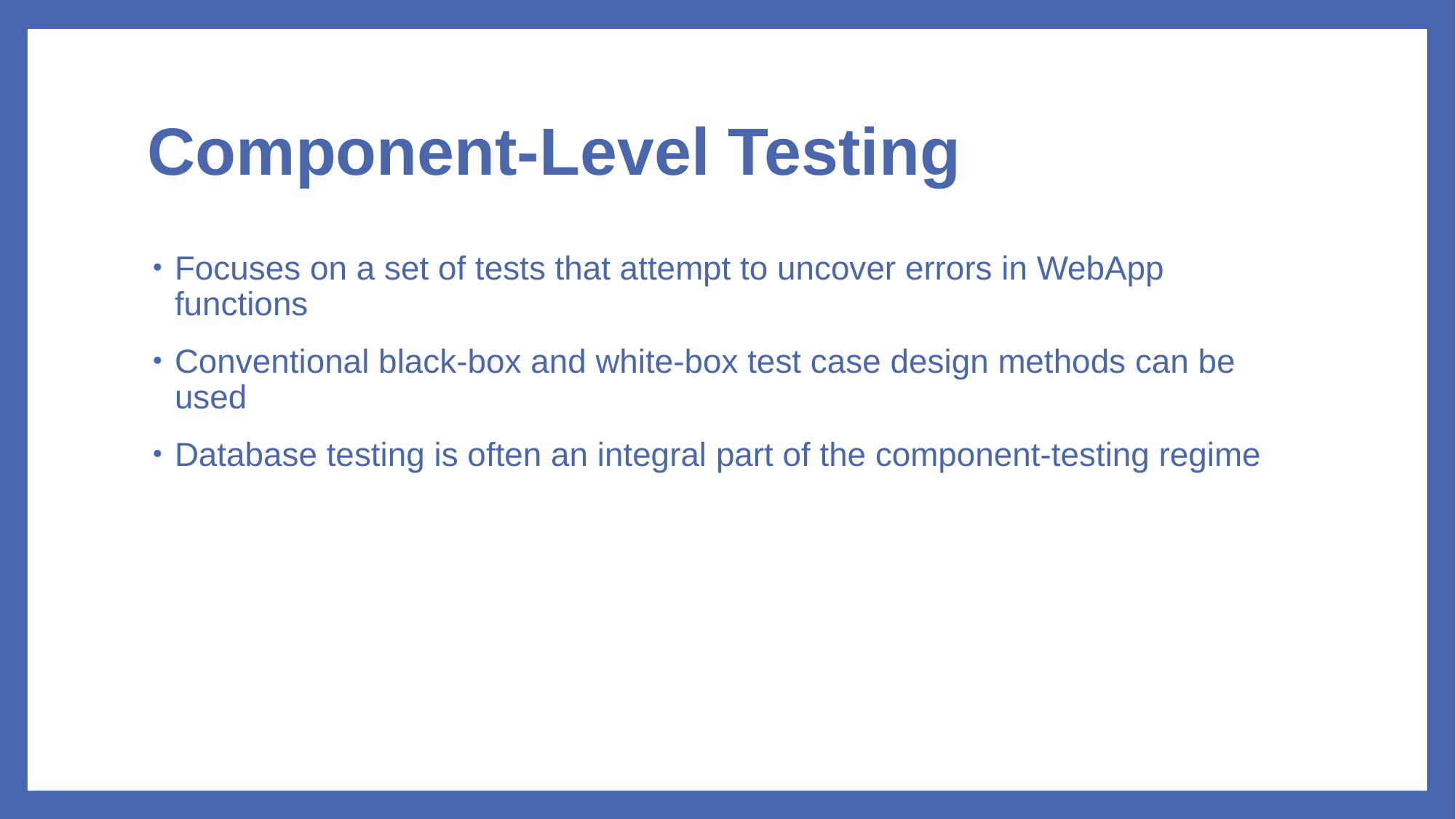

# Component-Level Testing
Focuses on a set of tests that attempt to uncover errors in WebApp functions
Conventional black-box and white-box test case design methods can be used
Database testing is often an integral part of the component-testing regime